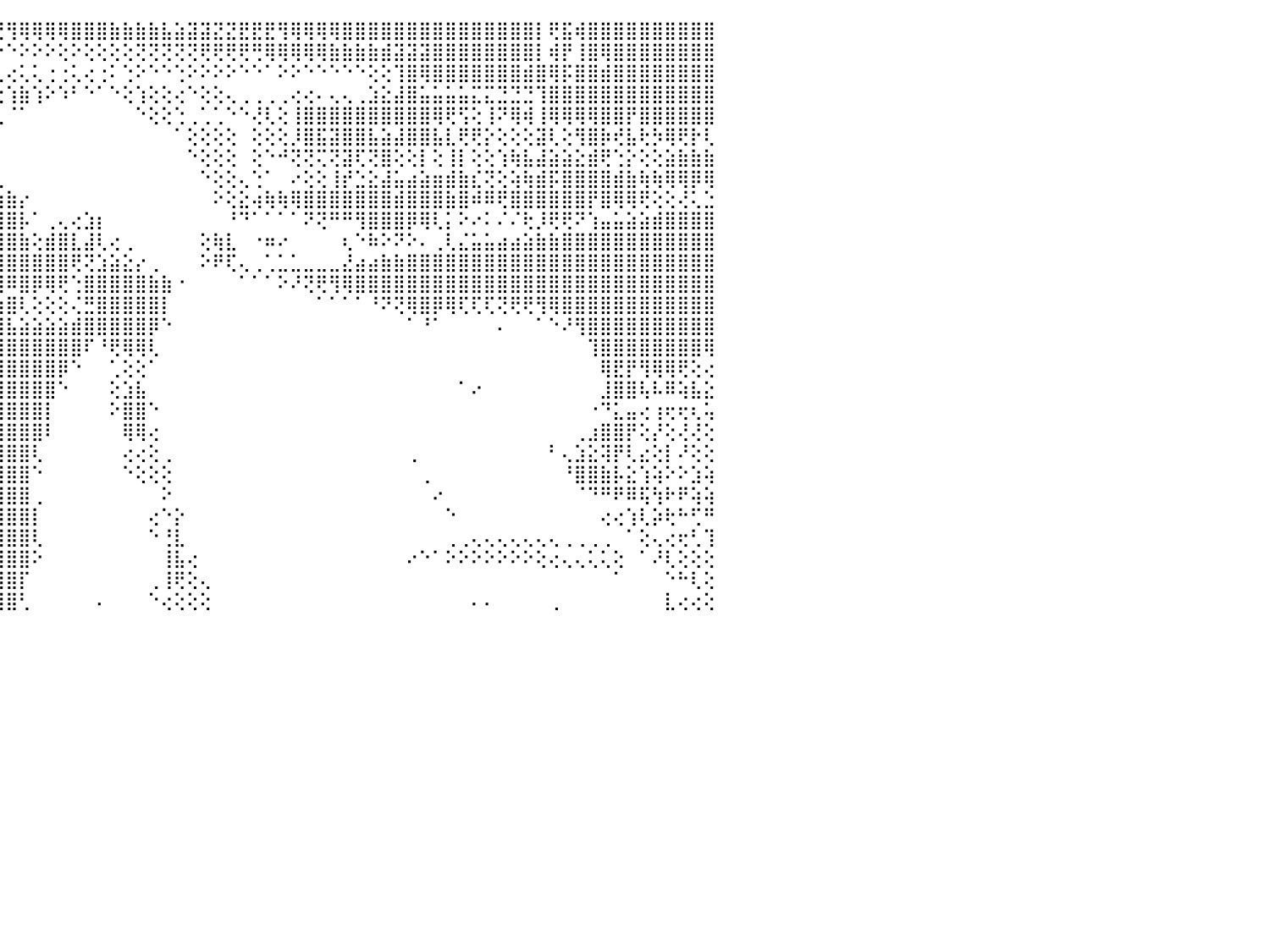

⢕⢝⢕⢕⢹⣿⣿⣿⣿⣿⣿⣿⡿⢟⢏⠝⢕⢑⢅⢅⢔⢔⢕⢕⢕⢕⠕⠕⠑⢕⠽⣿⣿⣿⣿⣿⡇⠙⠉⢕⢕⡇⣿⣿⢟⢻⢿⢿⢿⢿⣿⣿⣿⣷⣷⣷⣷⣧⣵⣽⣽⣝⣝⣟⣟⣟⢻⢿⢿⢿⢿⣿⣿⣿⣿⣿⣿⣿⣿⣿⣿⣿⣿⣿⣿⣿⡇⢟⣯⢾⣿⣿⣿⣿⣿⣿⣿⣿⣿⣿⠀
⢕⢕⢕⢕⡾⢿⢟⢟⠏⢍⢑⢅⢅⢔⢔⢕⢕⢕⠕⢕⢕⢕⢕⢅⢄⢄⠀⠀⠀⠑⢸⣿⣿⣿⣿⣿⡇⠁⠀⢕⢕⣟⢟⣿⠕⠑⠕⠕⠕⢕⠕⢕⢕⢕⢕⢝⢝⢝⢝⢝⢟⢟⢟⢟⢛⢿⢿⢿⢿⢿⣷⣷⣷⣷⣾⣽⣽⣽⣿⣿⣿⣿⣿⣿⣿⣿⡇⢾⡟⢸⣿⢿⣿⣿⣿⣿⣿⣿⣿⣿⠀
⢇⠕⠜⢑⢕⢅⢔⢔⢕⢕⠕⢕⢕⢕⢅⢁⠀⠕⠕⠕⠕⠕⠕⠕⠑⠑⠀⠀⠀⠀⢸⣿⣿⣿⣿⣿⣧⢄⠀⢕⢕⣟⣜⢏⢀⢔⢅⢅⢐⢐⢅⢔⢐⠅⢑⠕⠑⠑⢑⠕⠕⠕⠕⠑⠑⠁⠕⠕⠑⠑⠑⠑⠑⢕⢕⢹⣿⢿⣿⣿⣿⣿⣿⣿⣿⣾⣿⢿⡯⣿⣿⣾⣿⣿⣿⣿⣿⣿⣿⣿⠀
⢔⢕⢕⠑⠑⠁⠅⠕⠕⠑⠕⠕⢕⢕⡕⢕⢕⢁⠀⠀⠀⠀⠀⠀⠀⢔⠀⠀⢀⢠⣼⣿⣿⣿⣿⣿⣿⢕⢕⢕⣶⢿⢽⡇⢕⢱⣷⢱⠕⠱⠃⠑⠁⠑⢕⢱⢕⢕⢔⠑⢕⢕⢄⢀⢀⢀⢀⢔⢔⠄⢄⢄⢀⣱⣕⣼⣿⣥⣥⣥⣥⣍⣍⣙⣙⣙⢹⣿⣿⣿⣿⣿⣿⣿⣿⣿⣿⣿⣿⣿⠀
⠑⢕⢕⢔⢄⠀⠀⠀⠀⠀⠀⠀⢕⢱⣕⣕⢕⢕⠀⠀⢄⢀⢔⢕⡄⢕⢕⢕⢕⠜⢻⣿⣿⣿⣿⣿⣿⢕⢕⢕⠜⢜⣟⡇⢅⠈⠁⠀⠀⠀⠀⠀⠀⠀⠀⠑⢕⢕⢑⢀⢁⢁⠑⠑⢜⢇⢕⢸⣿⣿⣿⣿⣿⣿⣿⣿⣿⣿⢿⢟⢫⢕⢸⠝⢿⢾⢸⢿⢿⢿⢿⣿⣿⡟⣿⣿⣿⣿⣿⣿⠀
⢕⢕⢕⢕⢕⢕⢄⢄⢄⢔⢕⠿⢇⢕⠻⢟⢕⢕⢀⢀⢀⢄⢴⣴⣶⣶⢕⢕⢕⠀⢸⢿⢿⣿⣿⣿⣿⡕⢕⢕⢌⢜⢝⠕⠀⠀⠀⠀⠀⠀⠀⠀⠀⠀⠀⠀⠀⠀⠁⢕⢕⢕⢕⠀⢕⢕⢕⡸⣿⣯⣽⣿⣿⣧⣵⣼⣿⣿⣧⣇⢟⢟⡕⢕⢕⢕⣽⢇⢕⢻⣿⡷⢞⣧⢗⡳⢿⢟⡗⢇⠀
⡕⢕⢕⢕⢕⢕⢨⢁⢅⢔⢕⠄⠑⢕⢕⢙⢕⢕⠑⢕⠕⢕⢸⡿⣿⣿⢕⢕⢕⢄⢕⢕⢜⣿⣿⣿⣿⡟⠇⢕⢱⡇⠑⠀⠀⠀⠀⠀⠀⠀⠀⠀⠀⠀⠀⠀⠀⠀⠀⠑⢕⢕⢕⠀⢕⠑⠚⢝⢝⢍⢝⣽⢏⢝⣿⢕⢕⡇⢕⢸⡇⢕⢕⢱⢷⣧⣼⣵⣵⣕⣾⢟⢑⡕⢕⢕⣵⣷⣷⣷⠀
⣵⣕⢕⢕⢕⢕⢕⢕⢕⢕⢕⠀⠀⢕⢕⣿⣿⡧⢔⠀⢕⢕⢜⢇⢟⢜⢕⢕⢕⢕⢕⢕⢕⣿⣿⣿⣿⡏⢕⢕⢜⢕⢀⢀⢀⠀⠀⠀⠀⠀⠀⠀⠀⠀⠀⠀⠀⠀⠀⠀⠑⢕⢕⢄⢑⠁⠀⠔⢕⢕⢸⡞⣑⣕⣼⣥⣴⣵⣶⣾⣷⣎⢝⢕⢵⢷⣾⡯⣿⣿⣿⣿⣾⣷⢷⢷⢿⢿⡿⢿⠀
⠈⡹⢗⢞⢟⢟⣿⣟⢙⢉⠉⠉⠉⠁⠑⢕⢕⢕⢕⢅⢕⢕⠁⢄⢅⢄⢕⢕⢕⢕⠁⢕⢕⢹⣿⣿⣿⡇⢕⢕⢕⢕⢕⢹⣷⣷⡔⠀⠀⠀⠀⠀⠀⠀⠀⠀⠀⠀⠀⠀⠀⠕⢕⣕⢴⢷⢷⢿⣿⣿⣿⣿⣿⣿⣿⣾⣿⣿⣿⣷⣿⠾⠿⢟⣿⣿⣿⣿⣿⣿⡟⣿⢿⢿⢟⢕⢕⢜⢅⣑⠀
⣘⣕⣵⣤⣵⣾⣟⢿⢕⢗⣴⣤⣄⣤⣔⣜⣕⢕⢕⠀⢰⣷⣇⢕⢕⢕⠕⢑⢔⠁⠐⢸⡇⢿⣿⣿⣯⡟⠁⠑⢕⢕⣾⣽⣿⣿⡧⠁⢀⢄⢔⣱⡆⠀⠀⠀⠀⠀⠀⠀⠀⠀⠘⠙⠁⠁⠁⠁⠝⢝⠛⠛⢻⣿⣿⣿⡿⢿⢇⡅⠕⠔⠅⠌⠌⢗⡸⢟⢟⠝⢱⣤⣥⣵⣵⣾⣿⣿⣿⣿⠀
⣿⣿⣿⢿⢿⣿⣿⣿⣿⣿⣿⣿⣿⣿⣿⣿⣿⡇⢕⠘⢸⠿⠽⢔⠔⠔⡤⠁⠀⠁⠁⣜⢕⢹⢿⢿⢧⣴⢔⠐⢧⣕⣿⣿⣿⣿⣷⢕⣾⣿⣇⣼⢇⢔⢀⠀⠀⠀⠀⠀⢕⢷⣇⠀⠐⠶⠔⠀⠀⠀⠀⢆⠑⠷⠕⠝⠕⠄⢀⢇⣌⣥⣥⣴⣴⣵⣷⣷⣿⣿⣿⣿⣿⣿⣿⣿⣿⣿⣿⣿⠀
⢟⢻⠿⠀⠁⠟⠛⠟⠟⠛⠛⠛⢛⢛⢋⠙⠉⢕⢕⢀⢀⢀⢀⢙⠀⠀⢀⠀⠄⠀⢀⣰⣼⣥⡅⢅⡅⢆⢕⠔⠀⣹⣿⣿⣿⣿⣿⣿⣿⣿⢟⢝⣱⣵⣕⡔⢀⠀⠀⠀⠕⠟⢏⢄⢀⢁⣁⣁⣀⣀⣀⣜⣴⣴⣷⣷⣿⣿⣿⣿⣿⣿⣿⣿⣿⣿⣿⣿⣿⣿⣿⣿⣿⣿⣿⣿⣿⣿⣿⣿⠀
⠐⠀⠀⠀⠀⠀⠀⠀⠁⠀⠀⠁⠀⠄⠀⠀⠀⢱⢵⣵⣵⣵⣕⣕⣔⣔⣱⡴⢔⢵⢱⢕⠌⣉⡛⠲⠔⠄⠡⢄⢕⢕⢯⢹⢻⠿⣿⡿⢿⢟⢑⣿⣿⣿⣿⣿⣷⣷⠐⠀⠀⠀⠀⠁⠁⠁⠕⠜⢝⢟⢻⢿⣿⣿⣿⣿⣿⣿⣿⣿⣿⣿⣿⣿⣿⣿⣿⣿⣿⣿⣿⣿⣿⣿⣿⣿⣿⣿⣿⣿⠀
⢕⢕⢔⢔⢄⢄⢄⢄⢔⢔⢔⢔⢔⣔⢕⡕⢕⡜⣜⠟⣟⣯⣽⣿⣿⣿⣿⣿⣿⢷⢷⢕⢄⢄⣀⣔⣔⣔⣵⣵⣕⣱⣵⣵⣷⣿⢇⢕⢕⢕⢌⣛⣿⣿⣿⣿⣿⡇⠀⠀⠀⠀⠀⠀⠀⠀⠀⠀⠀⠁⠁⠁⠁⠘⠝⢝⢿⣿⡿⢿⢏⢏⢏⢝⢟⢟⢻⢿⣿⣿⣿⣿⣿⣿⣿⣿⣿⣿⣿⣿⠀
⣵⣥⣥⣥⣧⣵⣷⣷⣷⣾⣿⣿⣿⣿⣿⣿⣿⣿⣿⣿⣿⣿⣿⣿⣿⣿⣽⣽⣕⣕⣕⣕⣕⣱⣵⣵⣿⣿⣿⣿⣿⣿⣿⣿⣿⣧⣵⣵⣵⣵⣾⣿⣿⣿⣿⣿⡿⠑⠀⠀⠀⠀⠀⠀⠀⠀⠀⠀⠀⠀⠀⠀⠀⠀⠀⠀⠁⠘⠁⠀⠀⠀⠀⠄⠀⠀⠁⠑⠜⢻⣿⣿⣿⣿⣿⣿⣿⣿⣿⣿⠀
⣿⣿⣿⠿⠿⢿⢿⢿⢟⢟⠻⣿⣿⣿⣿⣿⣿⣿⣿⣿⣿⣿⣿⣿⣿⣿⣿⣿⣿⣿⣿⣿⣿⣿⣿⣿⣿⣿⣿⣿⣿⣿⣿⣿⣿⣿⣿⣿⣿⣿⣿⠏⠘⢟⢿⢿⢇⠀⠀⠀⠀⠀⠀⠀⠀⠀⠀⠀⠀⠀⠀⠀⠀⠀⠀⠀⠀⠀⠀⠀⠀⠀⠀⠀⠀⠀⠀⠀⠀⠀⢹⣿⣿⣿⣿⣿⣿⣿⣿⢿⠀
⣵⣵⣵⣵⣵⣵⣵⣷⣷⣾⣿⣿⣿⣿⣿⣿⣿⣿⣿⣿⣿⣿⣿⣿⣿⣿⣿⣿⣿⣿⣿⣿⣿⣿⣿⣿⣿⣿⣿⣿⣿⣿⣿⣿⣿⣿⣿⣿⣿⡿⠑⠀⠀⢁⢕⢕⠁⠀⠀⠀⠀⠀⠀⠀⠀⠀⠀⠀⠀⠀⠀⠀⠀⠀⠀⠀⠀⠀⠀⠀⠀⠀⠀⠀⠀⠀⠀⠀⠀⠀⠀⢿⣟⡟⢻⢿⢿⢟⢕⢔⠀
⣿⣿⣿⣿⣿⣿⣿⣿⣿⣿⣿⣿⣿⣿⣿⣿⣿⣿⣿⣿⣿⣿⡿⢯⣝⡹⢿⣿⣿⣿⣿⣿⣿⣿⣿⣿⣿⣿⣿⣿⣿⣿⣿⣿⣿⣿⣿⣿⣿⠑⠀⠀⠀⢕⣱⣧⠀⠀⠀⠀⠀⠀⠀⠀⠀⠀⠀⠀⠀⠀⠀⠀⠀⠀⠀⠀⠀⠀⠀⠀⠁⠔⠀⠀⠀⠀⠀⠀⠀⠀⠀⣸⣿⣿⢧⠧⠿⢵⣧⣕⠀
⣿⣿⣿⣿⣿⣿⣿⣿⣿⣿⣿⣿⣿⣿⣿⣿⣿⣿⣿⣿⣿⣿⡇⢕⢕⢕⢕⢻⣿⣿⣿⣿⣿⣿⣿⣿⣿⣿⣿⣿⣿⣿⣿⣿⣿⣿⣿⣿⡇⠀⠀⠀⠀⠕⣿⣿⠑⠀⠀⠀⠀⠀⠀⠀⠀⠀⠀⠀⠀⠀⠀⠀⠀⠀⠀⠀⠀⠀⠀⠀⠀⠀⠀⠀⠀⠀⠀⠀⠀⠀⠐⠙⣅⣤⢔⢰⢖⢖⢆⢥⠀
⣿⣿⣿⣿⣿⣿⣿⣿⣿⣿⣿⣿⣿⣿⣿⣿⣿⣿⣿⣿⣿⣿⣿⡕⠁⠁⢕⢕⠜⣿⣿⣿⣿⣿⣿⣿⣿⣿⣿⣿⣿⣿⣿⣿⣿⣿⣿⣿⠇⠀⠀⠀⠀⠀⢿⢿⢔⠀⠀⠀⠀⠀⠀⠀⠀⠀⠀⠀⠀⠀⠀⠀⠀⠀⠀⠀⠀⠀⠀⠀⠀⠀⠀⠀⠀⠀⠀⠀⠀⢀⣰⣿⣿⡟⢕⡜⢕⢜⢜⢕⠀
⣿⣿⣿⣿⣿⣿⣿⣿⣿⣟⣿⣿⣿⣿⣿⣿⣿⣿⣿⣿⣿⣿⣿⣧⢁⠀⠁⢕⠀⠘⣿⣿⣿⣿⣿⣿⣿⣿⣿⣿⣿⣿⣿⣿⣿⣿⣿⢇⠀⠀⠀⠀⠀⠀⢔⢔⢕⢀⠀⠀⠀⠀⠀⠀⠀⠀⠀⠀⠀⠀⠀⠀⠀⠀⠀⠀⢀⠀⠀⠀⠀⠀⠀⠀⠀⠀⠀⠃⢄⣱⣕⢽⡟⢇⣔⢕⡇⠜⢕⢕⠀
⣿⣿⣿⣿⣿⣿⣿⣿⣿⣿⣿⣿⣿⣿⣿⣿⣿⣿⣿⣿⣿⣿⣿⣿⣧⡄⠀⠕⠔⢔⢿⣿⣿⣿⣿⣿⣿⣿⣿⣿⣿⣿⣿⣿⣿⣿⣿⠑⠀⠀⠀⠀⠀⠀⠑⢕⢕⢕⠀⠀⠀⠀⠀⠀⠀⠀⠀⠀⠀⠀⠀⠀⠀⠀⠀⠀⠀⢀⠀⠀⠀⠀⠀⠀⠀⠀⠀⠀⠘⣿⣿⣷⡧⣕⢱⢵⠕⠕⣱⢵⠀
⣿⣿⣿⣿⣿⣿⣿⣿⣿⣿⣿⣿⣿⣿⣿⣿⣿⣿⣿⣿⣿⣿⣿⣿⣿⣿⣷⡄⠀⢄⢨⣿⣿⣿⣿⣿⣿⣿⣿⣿⣿⣿⣿⣿⣿⣿⣿⢀⠀⠀⠀⠀⠀⠀⠀⠀⠀⠕⠀⠀⠀⠀⠀⠀⠀⠀⠀⠀⠀⠀⠀⠀⠀⠀⠀⠀⠀⠀⠔⠀⠀⠀⠀⠀⠀⠀⠀⠀⠀⠈⠙⠛⠟⠿⢯⢳⠗⠟⢵⢵⠀
⣿⣿⣿⣿⣿⣿⣿⣿⣿⣿⣿⣿⣿⣿⣿⣿⣿⣿⣿⣿⣿⣿⣿⣿⣿⣿⣿⣿⣧⢁⢅⢸⣿⣿⣿⣿⣿⣿⣿⣿⣿⣿⣿⣿⣿⣿⣿⡇⠀⠀⠀⠀⠀⠀⠀⠀⢔⠑⡕⠀⠀⠀⠀⠀⠀⠀⠀⠀⠀⠀⠀⠀⠀⠀⠀⠀⠀⠀⠀⠑⠀⠀⠀⠀⠀⠀⠀⠀⠀⠀⠀⢔⢔⢱⢇⡵⢗⠓⢋⠛⠀
⣿⣿⣿⣿⣿⣿⣿⣿⣿⣿⣿⣿⣿⣿⣿⣿⣿⣿⣿⣿⣿⣿⣿⣿⣿⣿⣿⣿⣿⣧⡕⠑⠙⢿⣿⣿⣿⣿⣿⣿⣿⣿⣿⣿⣿⣿⣿⢇⠀⠀⠀⠀⠀⠀⠀⠀⠑⢘⣇⠀⠀⠀⠀⠀⠀⠀⠀⠀⠀⠀⠀⠀⠀⠀⠀⠀⠀⠀⠀⢀⢀⢄⢄⢄⢄⢄⢄⢄⢀⢀⢀⢀⠀⠁⢕⢄⢔⢖⢃⢹⠀
⣿⣿⣿⣿⣿⣿⣿⣿⣿⣿⣿⣿⣿⣿⣿⣿⣿⣿⣿⣿⣿⣿⣿⣿⣿⣿⣿⣿⣿⢕⢕⠀⠀⢸⣿⣿⣿⣿⣿⣿⣿⣿⣿⣿⣿⣿⣿⠕⠀⠀⠀⠀⠀⠀⠀⠀⠀⢸⣧⢔⠀⠀⠀⠀⠀⠀⠀⠀⠀⠀⠀⠀⠀⠀⠀⠀⠔⠑⠁⠕⠕⠕⠕⠕⠕⠕⢕⢔⢄⢄⢅⢅⢕⠀⠁⠜⢇⢕⢕⢕⠀
⣿⣿⣿⣿⣿⣿⣿⣿⣿⣿⣿⣿⣿⣿⣿⣿⣿⣿⣿⣿⣿⣿⣿⣿⣿⣿⣿⣿⣿⣱⡕⢔⢄⢅⢕⢝⢻⢿⣿⣿⣿⣿⣿⣿⣿⣿⡏⠀⠀⠀⠀⠀⠀⠀⠀⠀⢀⢸⢟⢕⢄⠀⠀⠀⠀⠀⠀⠀⠀⠀⠀⠀⠀⠀⠀⠀⠀⠀⠀⠀⠀⠀⠀⠀⠀⠀⠀⠀⠀⠀⠀⠀⠁⠀⠀⠀⠑⠓⢇⢕⠀
⣿⣿⣿⣿⣿⣿⣿⣿⣿⣿⣿⣿⣿⣿⣿⣿⣿⣿⣿⣿⣿⣿⣿⣿⣿⣿⣿⣿⢝⢕⢕⢎⢕⢕⢕⡕⢕⢕⢔⢜⢝⢟⢟⢟⢿⣿⢃⠀⠀⠀⠀⠀⠄⠀⠀⠀⠑⢔⢕⢕⢕⠀⠀⠀⠀⠀⠀⠀⠀⠀⠀⠀⠀⠀⠀⠀⠀⠀⠀⠀⠀⠄⠄⠀⠀⠀⠀⢀⠀⠀⠀⠀⠀⠀⠀⠀⣇⢔⢔⢕⠀
⠀⠀⠀⠀⠀⠀⠀⠀⠀⠀⠀⠀⠀⠀⠀⠀⠀⠀⠀⠀⠀⠀⠀⠀⠀⠀⠀⠀⠀⠀⠀⠀⠀⠀⠀⠀⠀⠀⠀⠀⠀⠀⠀⠀⠀⠀⠀⠀⠀⠀⠀⠀⠀⠀⠀⠀⠀⠀⠀⠀⠀⠀⠀⠀⠀⠀⠀⠀⠀⠀⠀⠀⠀⠀⠀⠀⠀⠀⠀⠀⠀⠀⠀⠀⠀⠀⠀⠀⠀⠀⠀⠀⠀⠀⠀⠀⠀⠀⠀⠀⠀